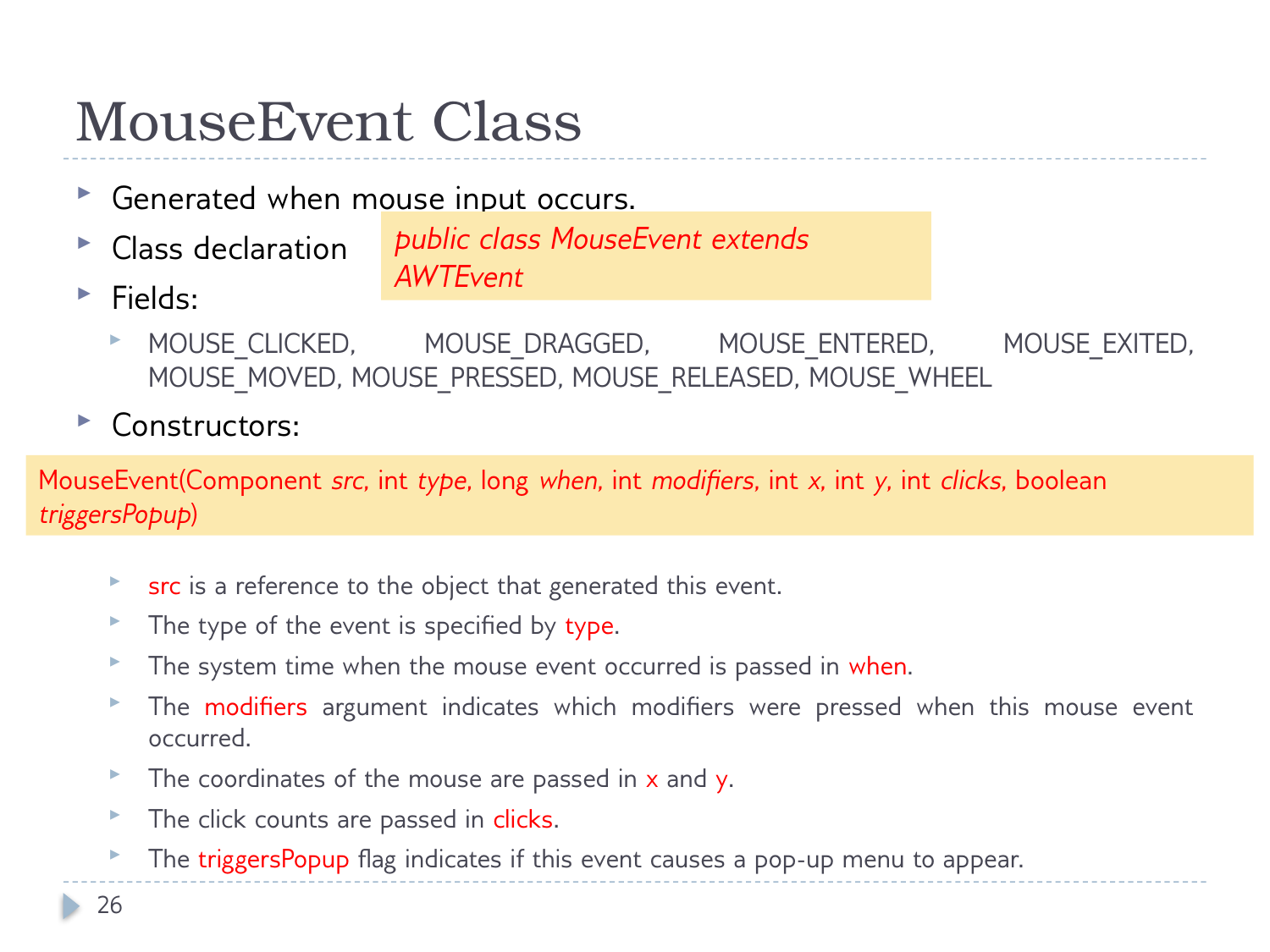

# MouseEvent Class
Generated when mouse input occurs.
Class declaration
Fields:
MOUSE_CLICKED, MOUSE_DRAGGED, MOUSE_ENTERED, MOUSE_EXITED, MOUSE_MOVED, MOUSE_PRESSED, MOUSE_RELEASED, MOUSE_WHEEL
Constructors:

src is a reference to the object that generated this event.
The type of the event is specified by type.
The system time when the mouse event occurred is passed in when.
The modifiers argument indicates which modifiers were pressed when this mouse event occurred.
The coordinates of the mouse are passed in x and y.
The click counts are passed in clicks.
The triggersPopup flag indicates if this event causes a pop-up menu to appear.

public class MouseEvent extends AWTEvent
MouseEvent(Component src, int type, long when, int modifiers, int x, int y, int clicks, boolean triggersPopup)
26